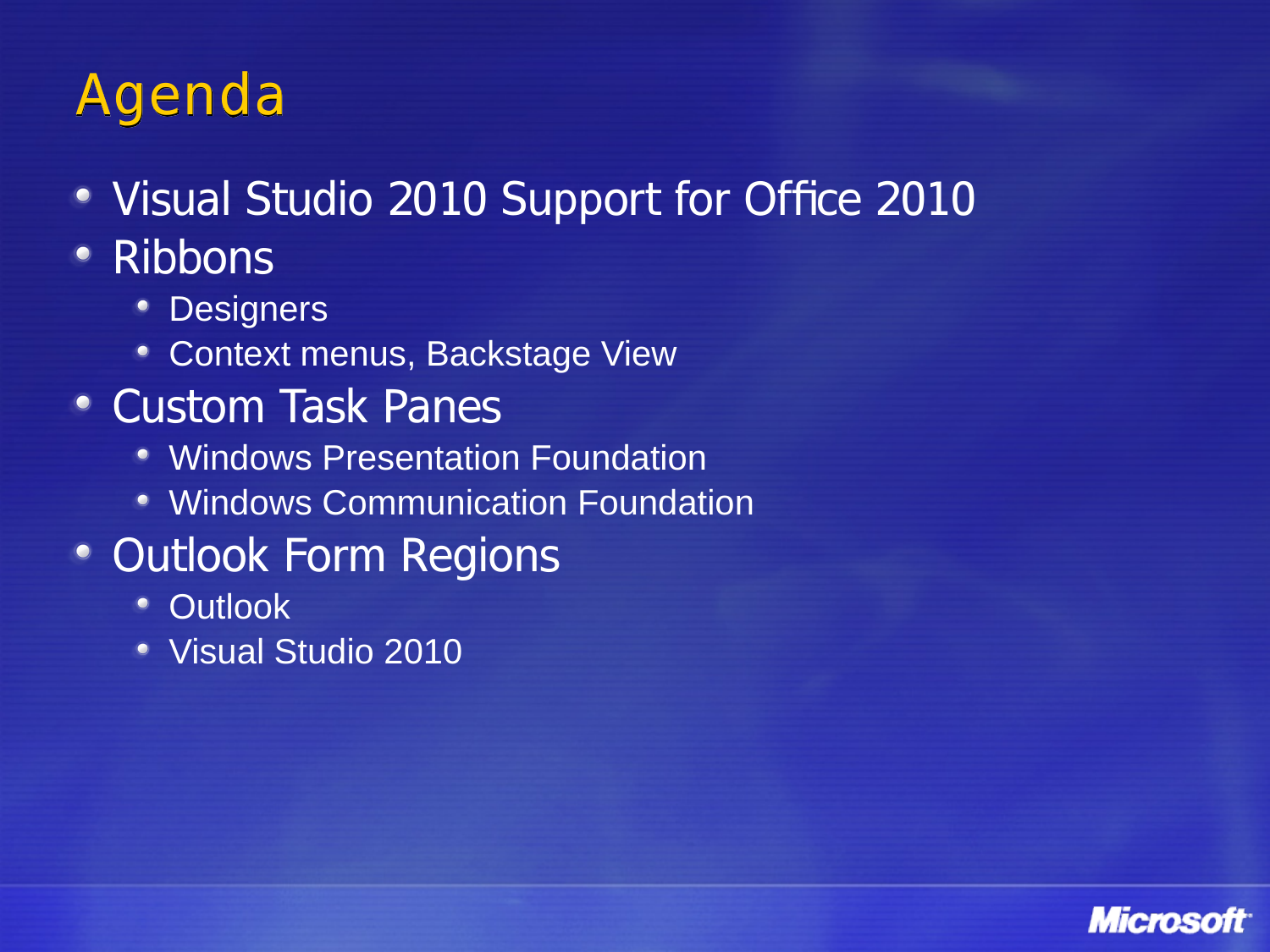

# Agenda
Visual Studio 2010 Support for Office 2010
Ribbons
Designers
Context menus, Backstage View
Custom Task Panes
Windows Presentation Foundation
Windows Communication Foundation
Outlook Form Regions
Outlook
Visual Studio 2010